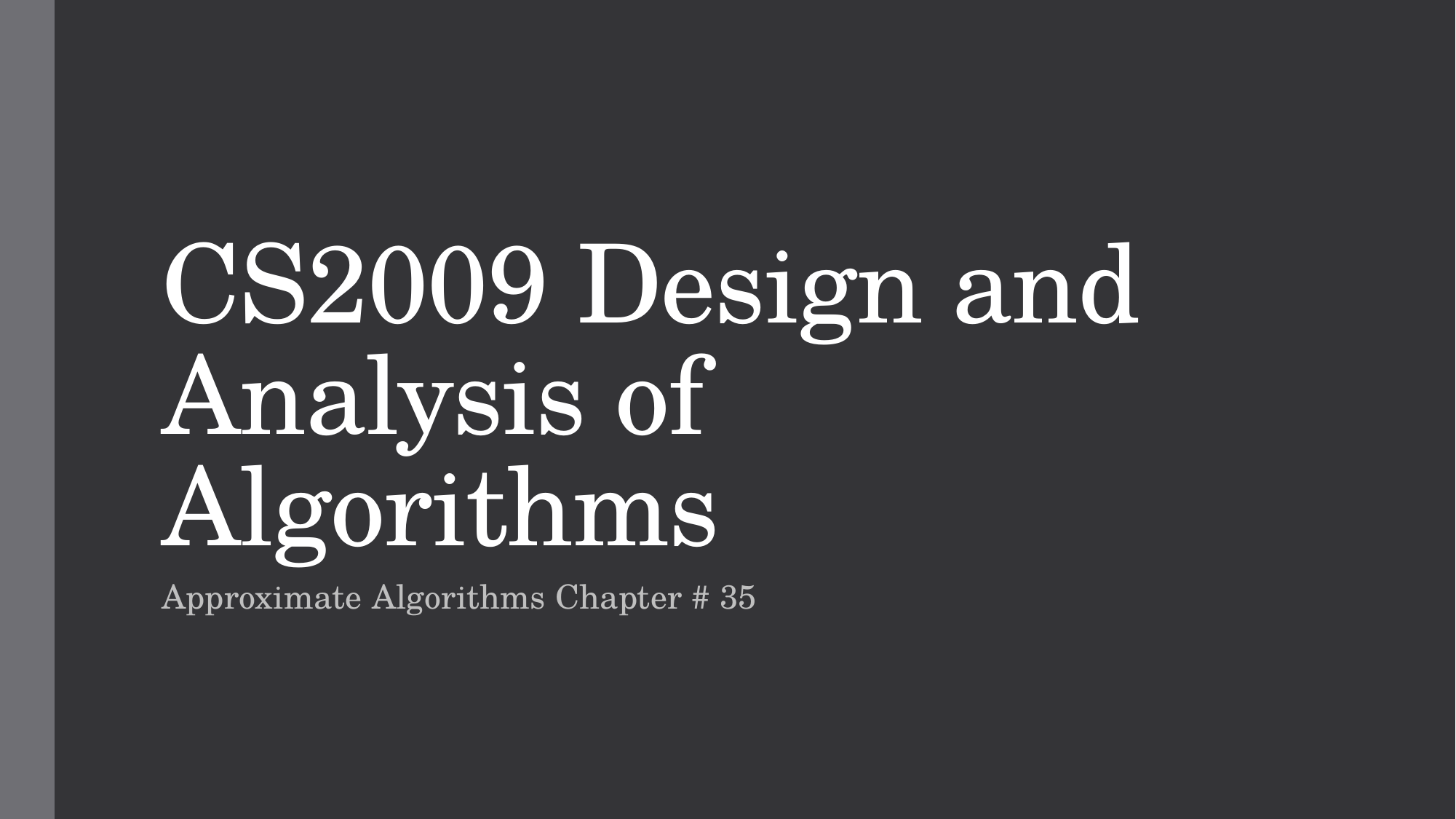

# CS2009 Design and Analysis of Algorithms
Approximate Algorithms Chapter # 35